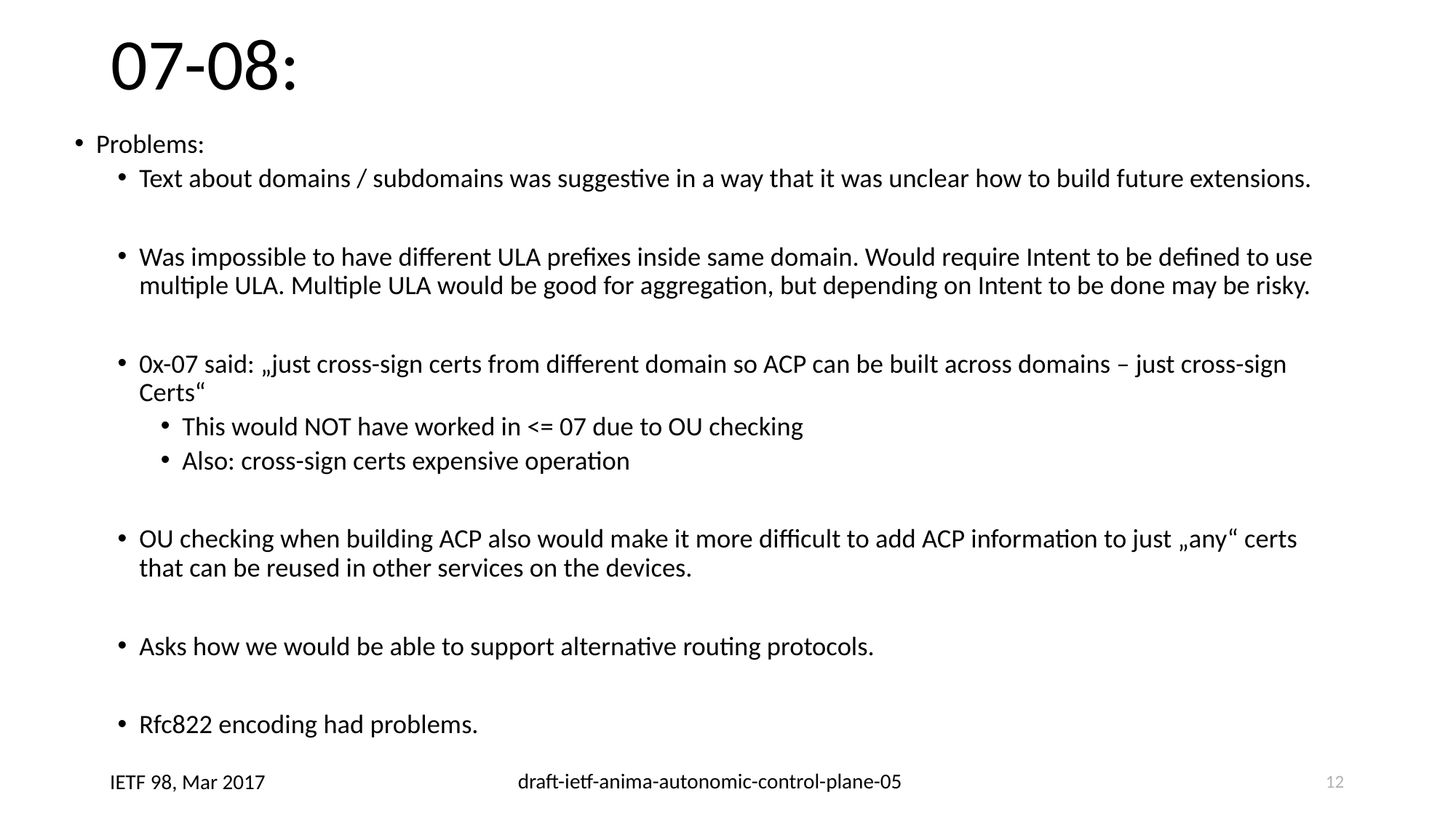

# 07-08:
Problems:
Text about domains / subdomains was suggestive in a way that it was unclear how to build future extensions.

Was impossible to have different ULA prefixes inside same domain. Would require Intent to be defined to use multiple ULA. Multiple ULA would be good for aggregation, but depending on Intent to be done may be risky.

0x-07 said: „just cross-sign certs from different domain so ACP can be built across domains – just cross-sign Certs“
This would NOT have worked in <= 07 due to OU checking
Also: cross-sign certs expensive operation

OU checking when building ACP also would make it more difficult to add ACP information to just „any“ certs that can be reused in other services on the devices.

Asks how we would be able to support alternative routing protocols.

Rfc822 encoding had problems.

12